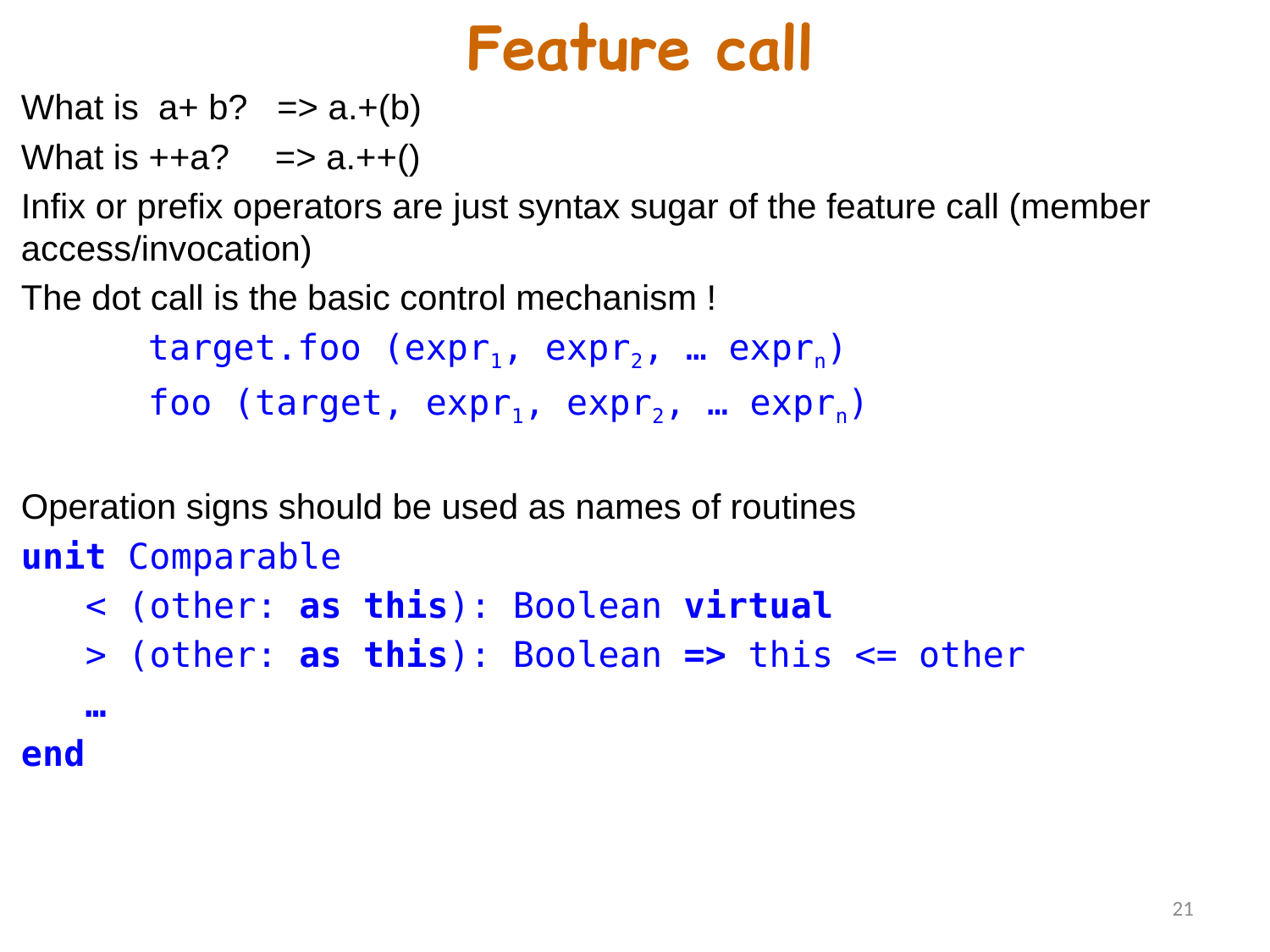

# Feature call
What is  a+ b?   => a.+(b)
What is ++a?	=> a.++()
Infix or prefix operators are just syntax sugar of the feature call (member access/invocation)
The dot call is the basic control mechanism !
	target.foo (expr1, expr2, … exprn)
	foo (target, expr1, expr2, … exprn)

Operation signs should be used as names of routines
unit Comparable
   < (other: as this): Boolean virtual
   > (other: as this): Boolean => this <= other
   …
end

21